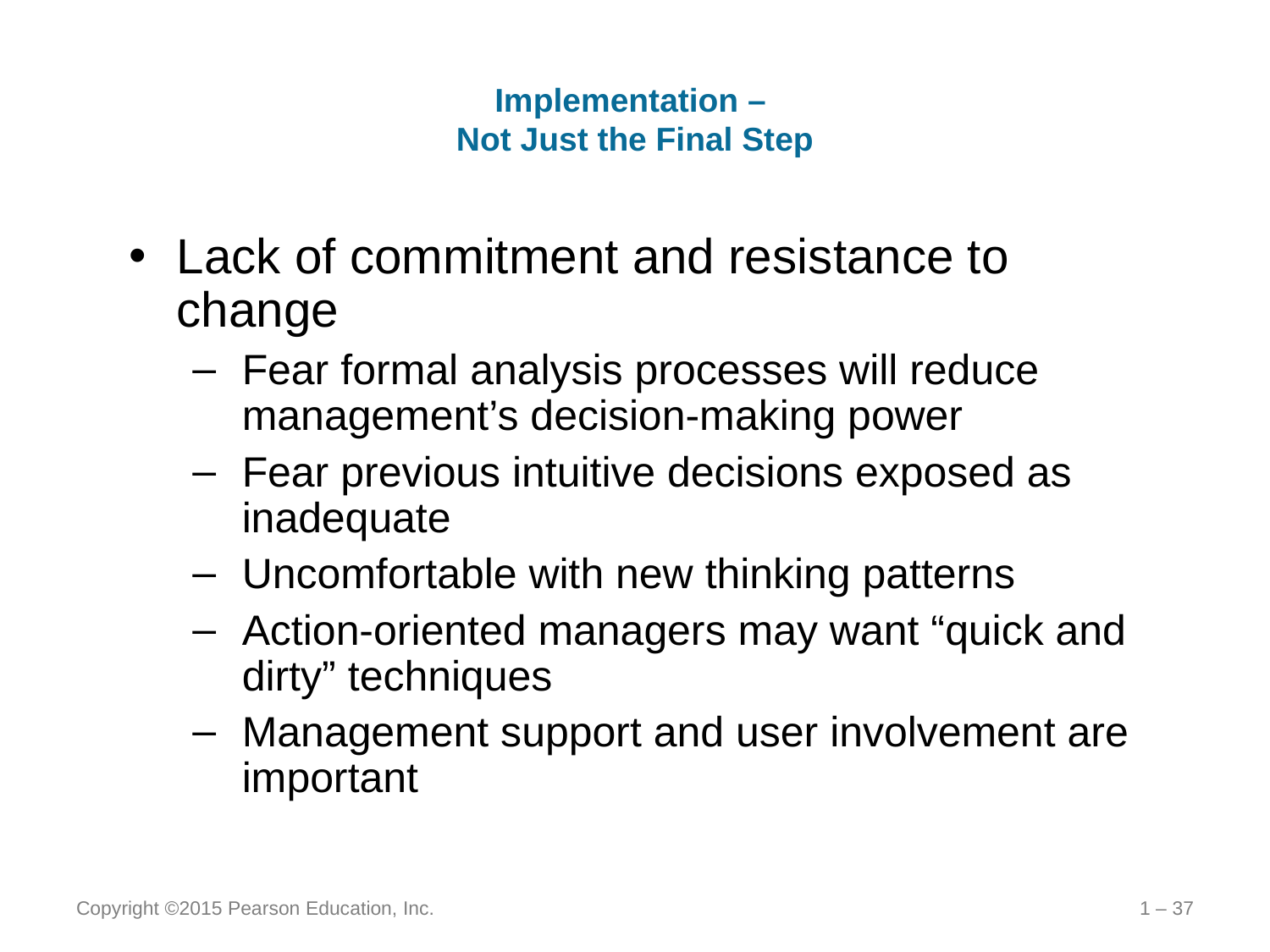

# Implementation – Not Just the Final Step
Lack of commitment and resistance to change
Fear formal analysis processes will reduce management’s decision-making power
Fear previous intuitive decisions exposed as inadequate
Uncomfortable with new thinking patterns
Action-oriented managers may want “quick and dirty” techniques
Management support and user involvement are important
Copyright ©2015 Pearson Education, Inc.
1 – 37